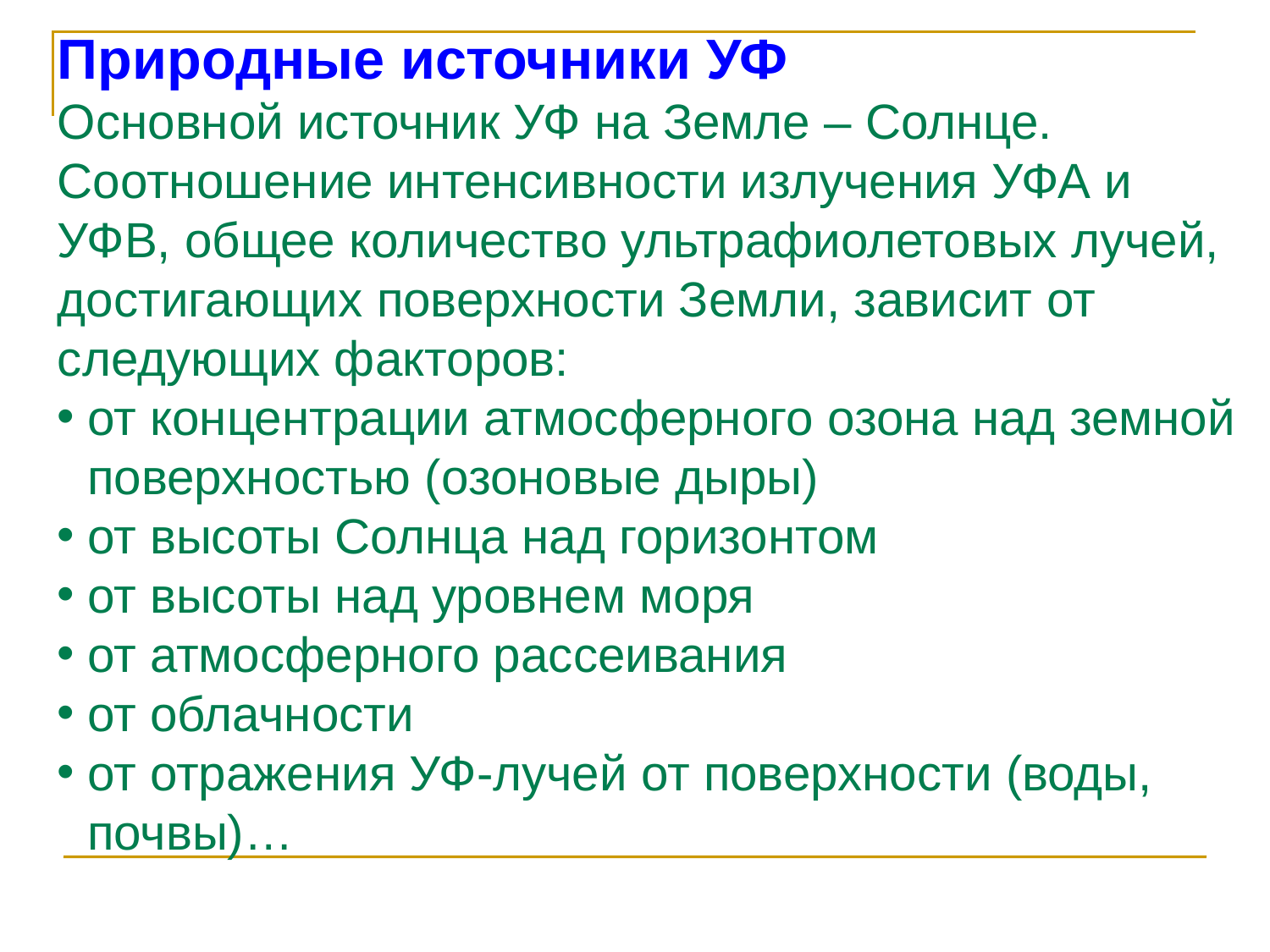

Природные источники УФ
Основной источник УФ на Земле – Солнце. Соотношение интенсивности излучения УФА и УФВ, общее количество ультрафиолетовых лучей, достигающих поверхности Земли, зависит от следующих факторов:
от концентрации атмосферного озона над земной поверхностью (озоновые дыры)
от высоты Солнца над горизонтом
от высоты над уровнем моря
от атмосферного рассеивания
от облачности
от отражения УФ-лучей от поверхности (воды, почвы)…